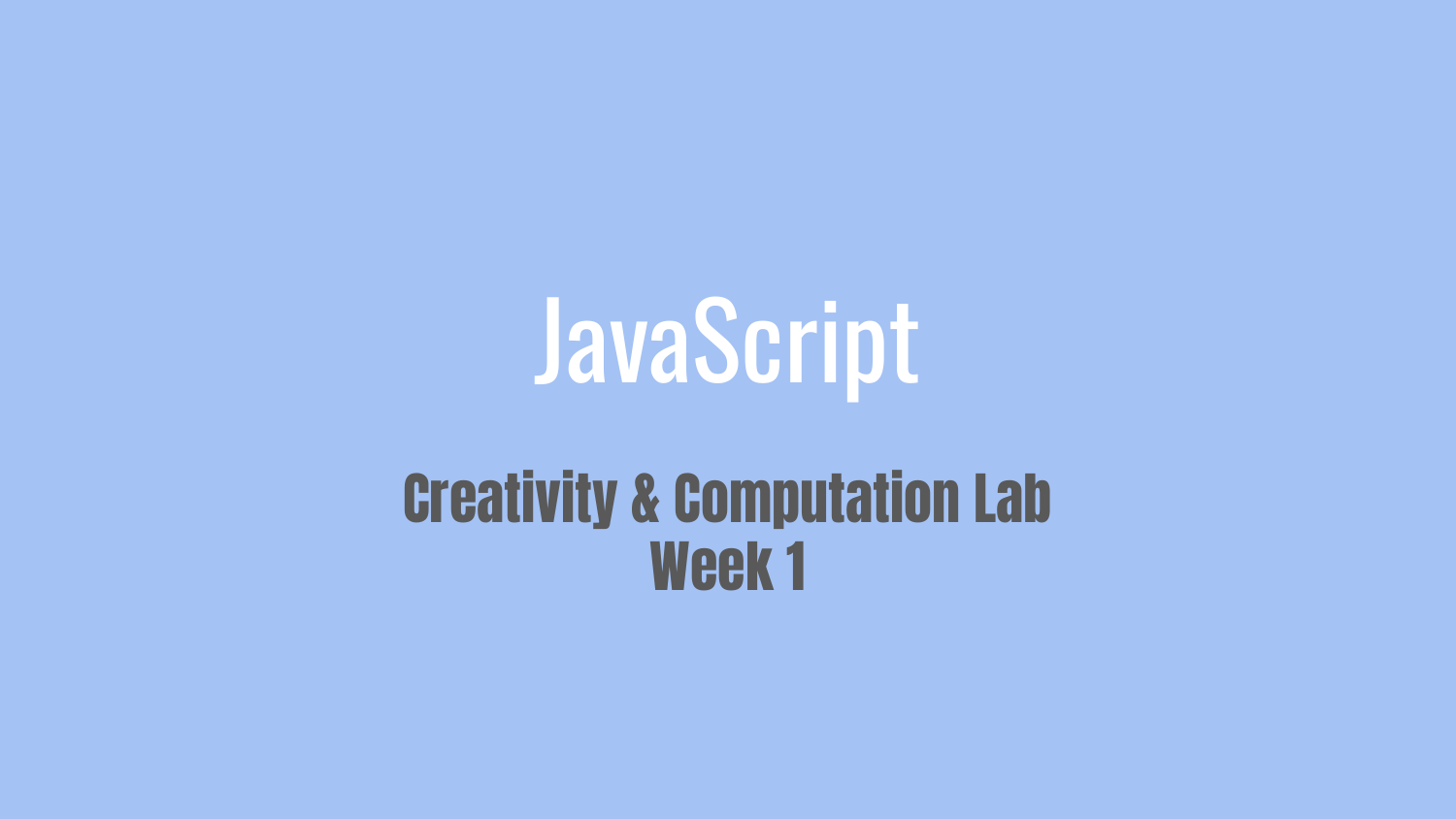

# JavaScript
Creativity & Computation Lab
Week 1